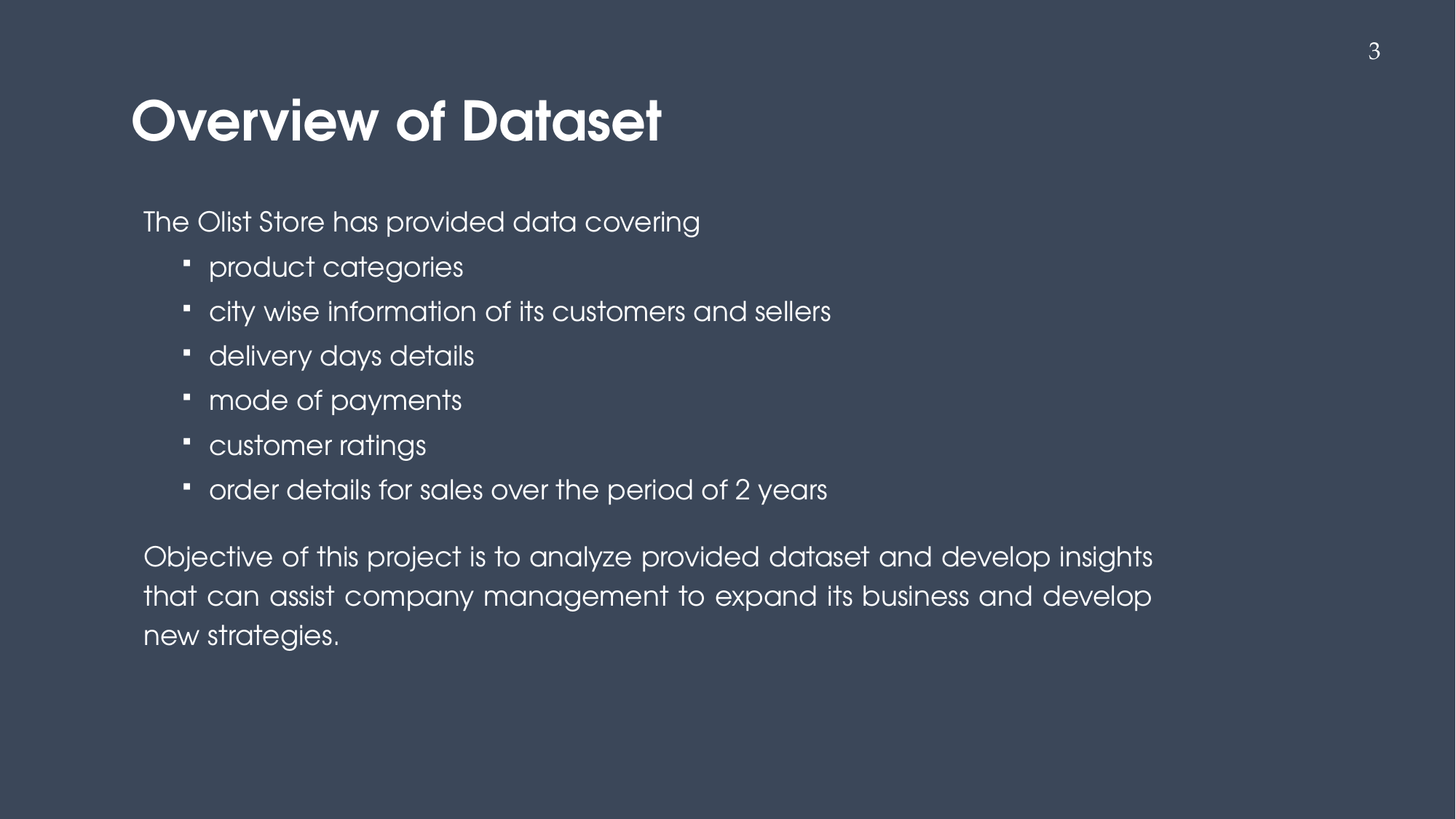

3
# Overview of Dataset
The Olist Store has provided data covering
product categories
city wise information of its customers and sellers
delivery days details
mode of payments
customer ratings
order details for sales over the period of 2 years
Objective of this project is to analyze provided dataset and develop insights that can assist company management to expand its business and develop new strategies.